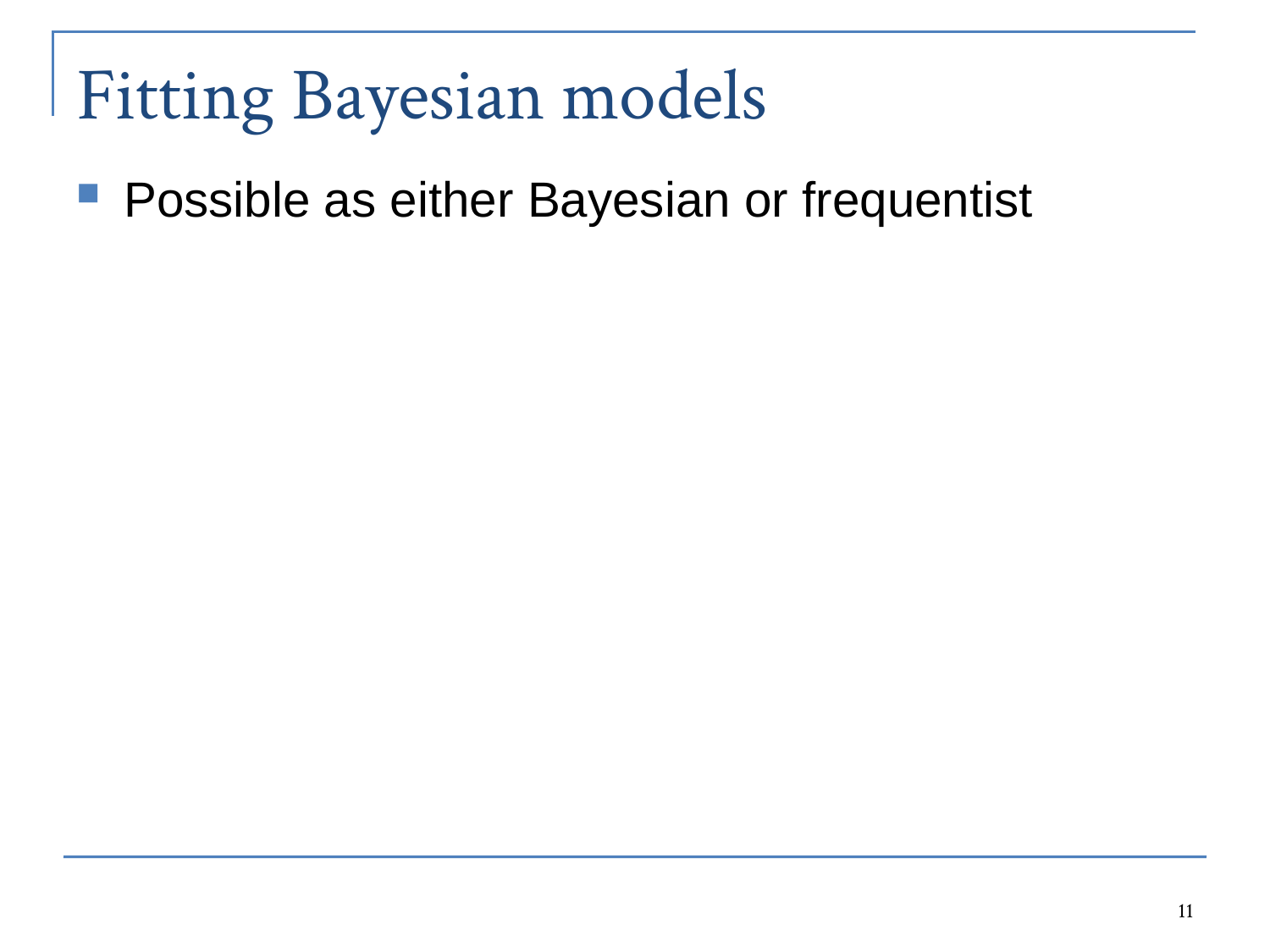

# Fitting Bayesian models
Possible as either Bayesian or frequentist

11